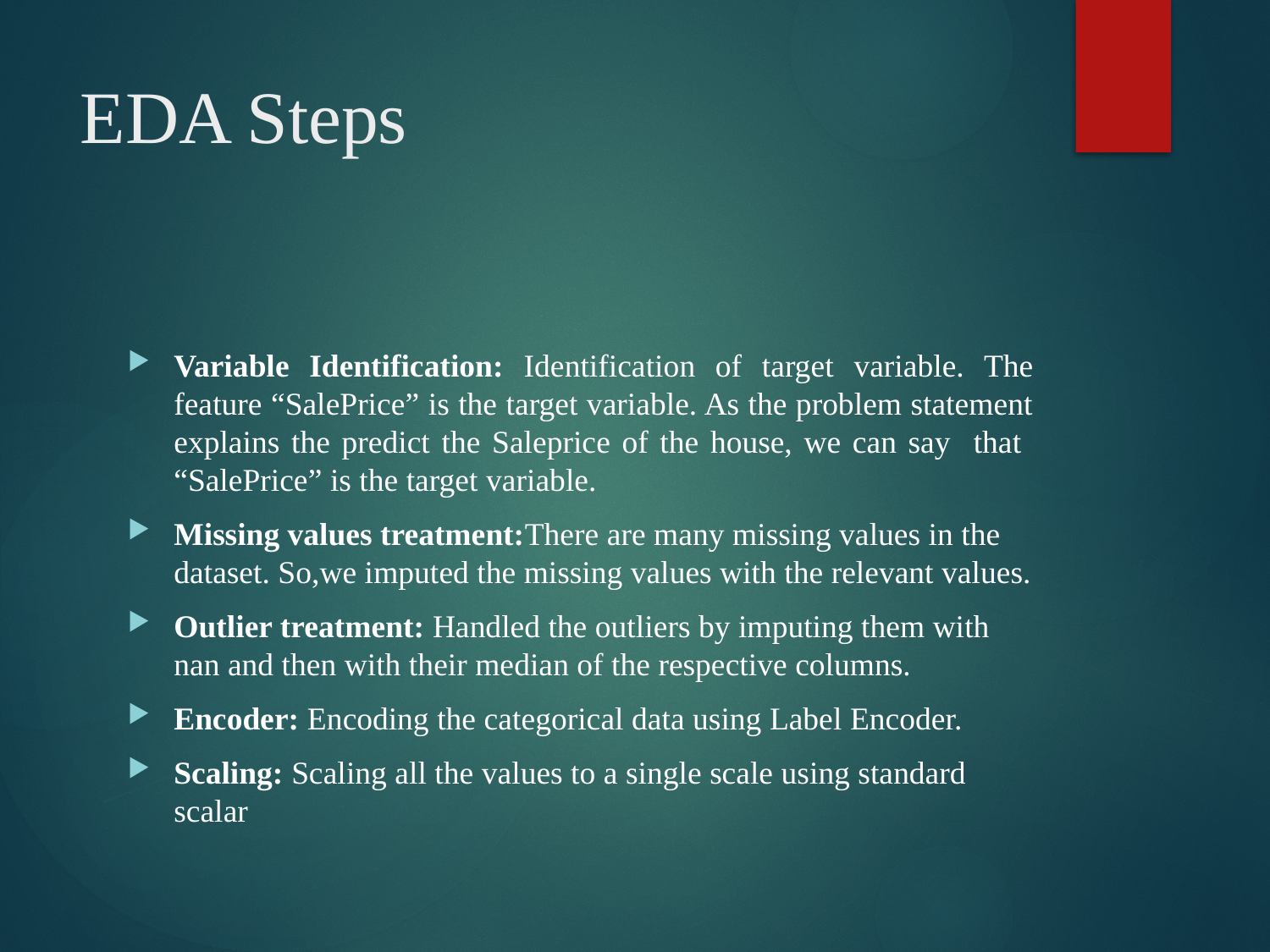

# EDA Steps

Variable Identification: Identification of target variable. The feature “SalePrice” is the target variable. As the problem statement explains the predict the Saleprice of the house, we can say  that  “SalePrice” is the target variable.
Missing values treatment:There are many missing values in the dataset. So,we imputed the missing values with the relevant values.
Outlier treatment: Handled the outliers by imputing them with nan and then with their median of the respective columns.
Encoder: Encoding the categorical data using Label Encoder.
Scaling: Scaling all the values to a single scale using standard scalar